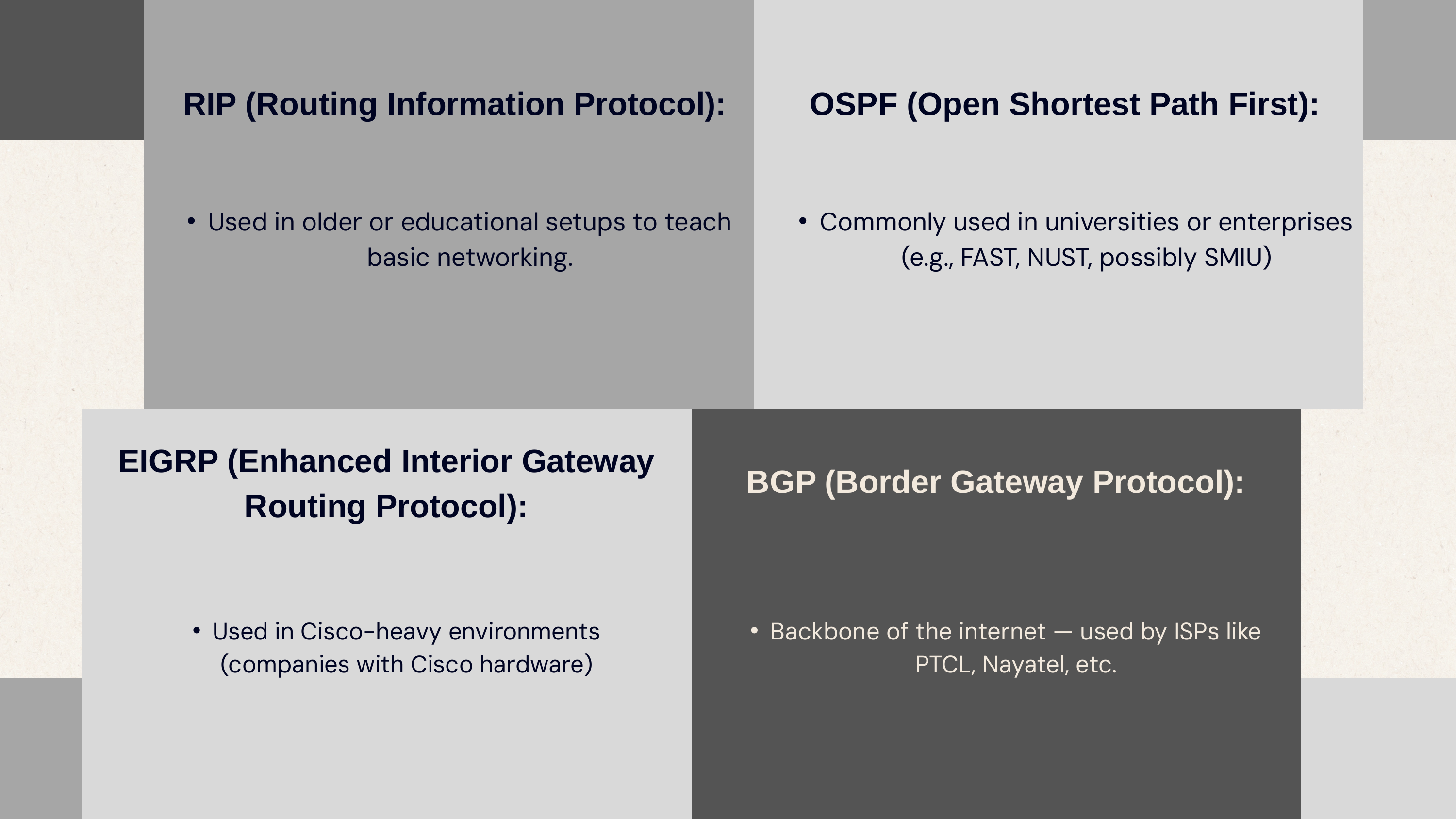

RIP (Routing Information Protocol):
OSPF (Open Shortest Path First):
Used in older or educational setups to teach basic networking.
Commonly used in universities or enterprises (e.g., FAST, NUST, possibly SMIU)

EIGRP (Enhanced Interior Gateway Routing Protocol):
BGP (Border Gateway Protocol):
Used in Cisco-heavy environments (companies with Cisco hardware)
Backbone of the internet — used by ISPs like PTCL, Nayatel, etc.